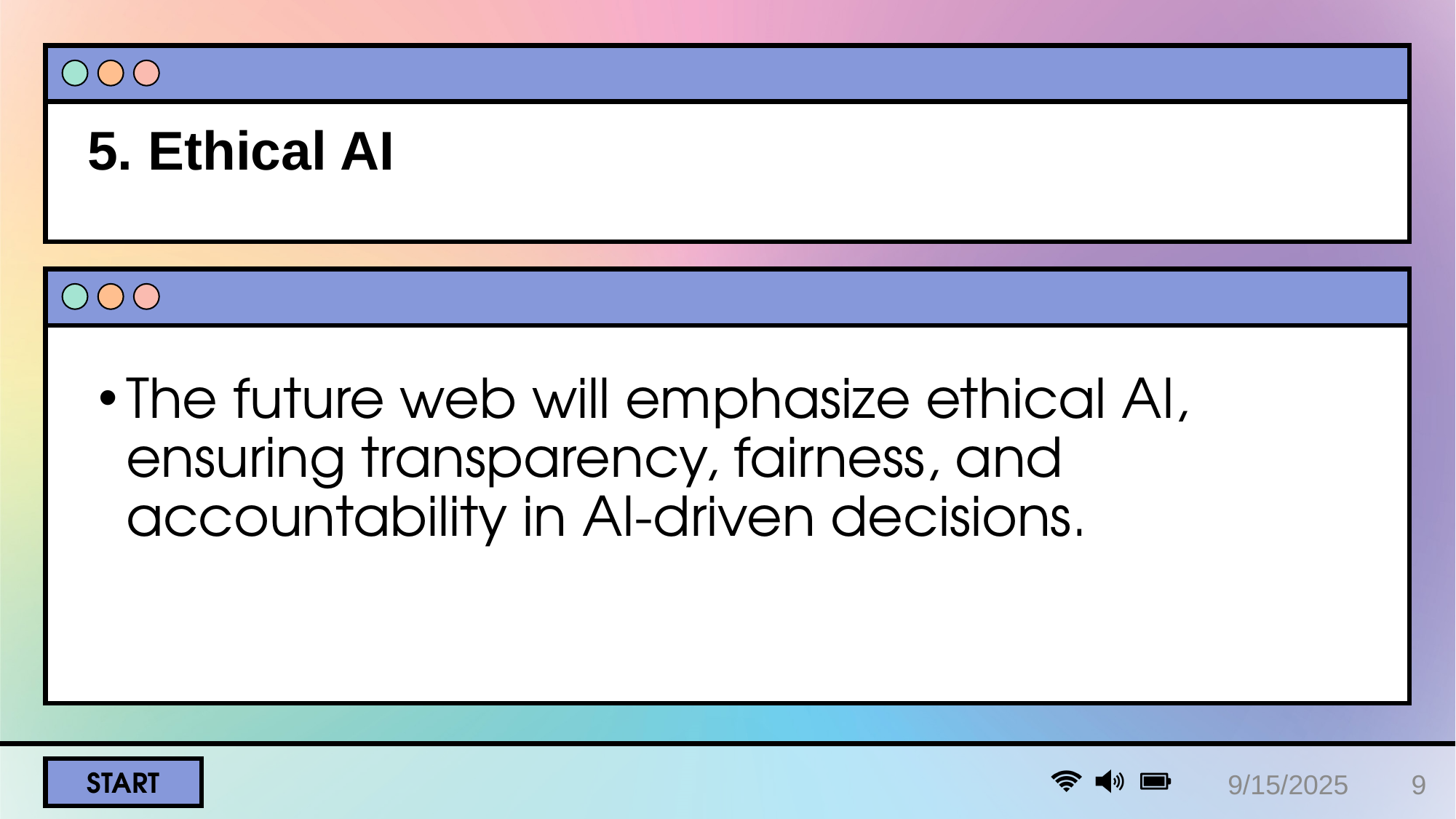

# 5. Ethical AI
The future web will emphasize ethical AI, ensuring transparency, fairness, and accountability in AI-driven decisions.
9/15/2025
9